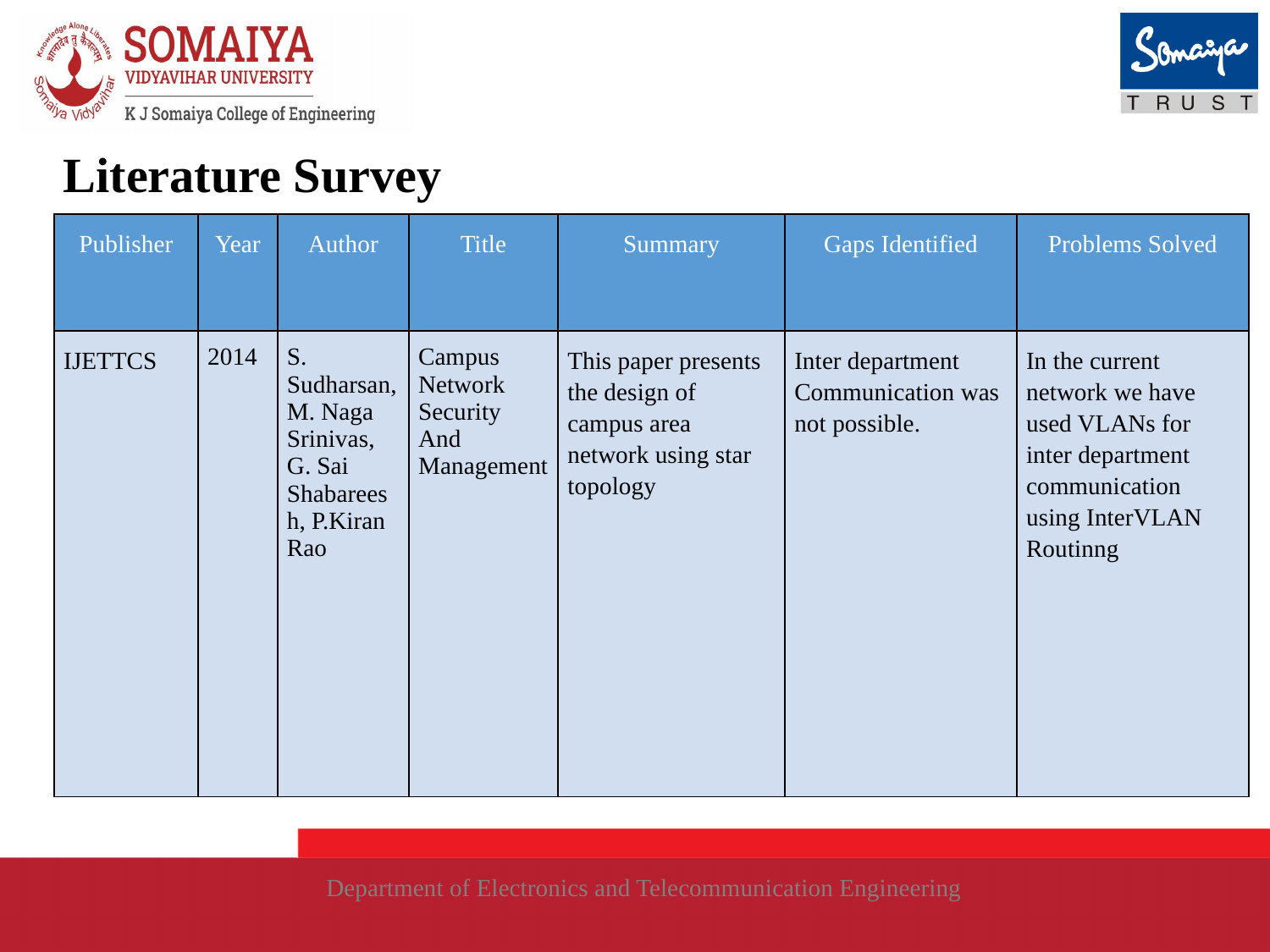

# Literature Survey
| Publisher | Year | Author | Title | Summary | Gaps Identified | Problems Solved |
| --- | --- | --- | --- | --- | --- | --- |
| IJETTCS | 2014 | S. Sudharsan, M. Naga Srinivas, G. Sai Shabareesh, P.Kiran Rao | Campus Network Security And Management | This paper presents the design of campus area network using star topology | Inter department Communication was not possible. | In the current network we have used VLANs for inter department communication using InterVLAN Routinng |
Department of Electronics and Telecommunication Engineering